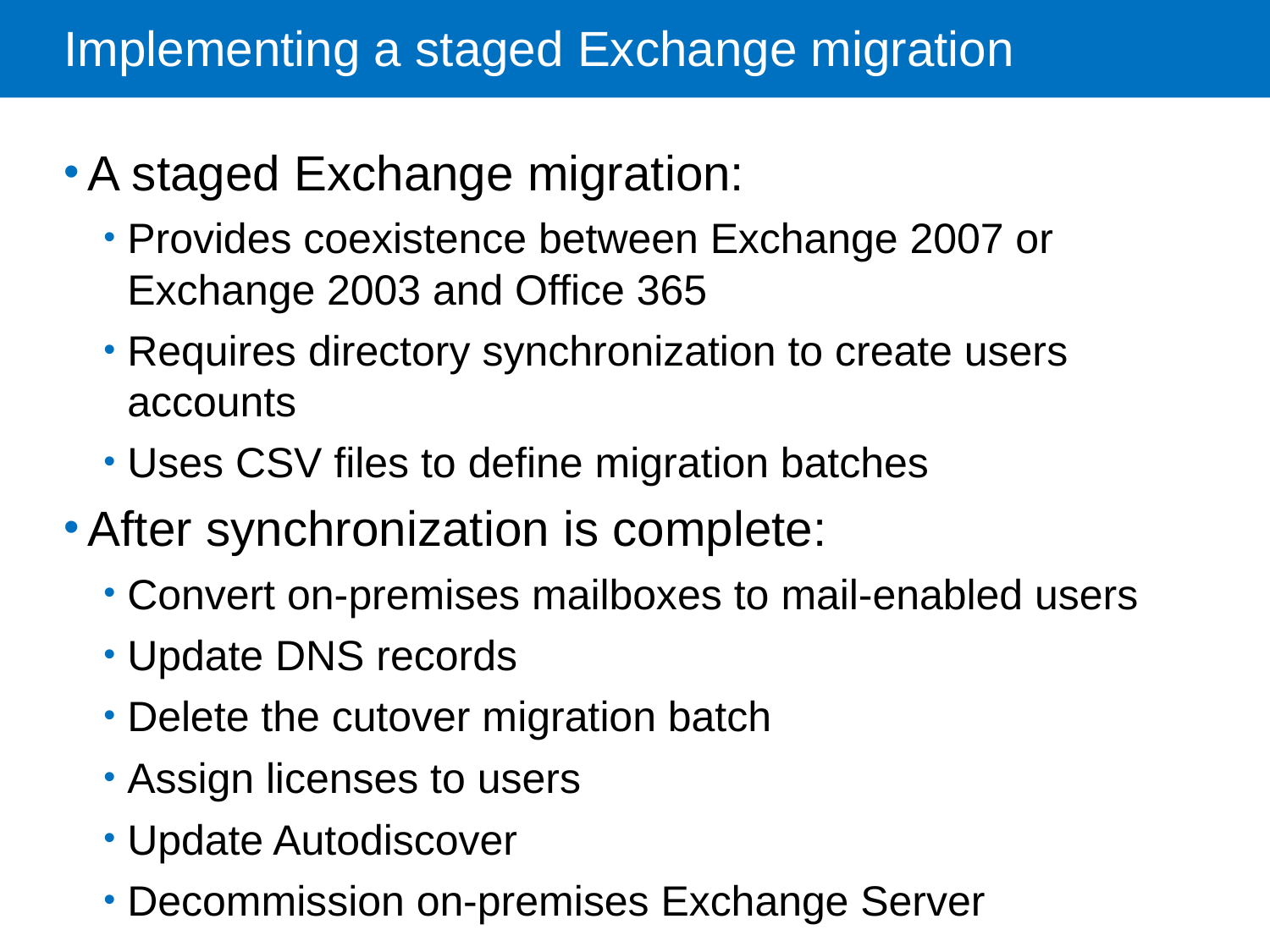

# Implementing a staged Exchange migration
A staged Exchange migration:
Provides coexistence between Exchange 2007 or Exchange 2003 and Office 365
Requires directory synchronization to create users accounts
Uses CSV files to define migration batches
After synchronization is complete:
Convert on-premises mailboxes to mail-enabled users
Update DNS records
Delete the cutover migration batch
Assign licenses to users
Update Autodiscover
Decommission on-premises Exchange Server